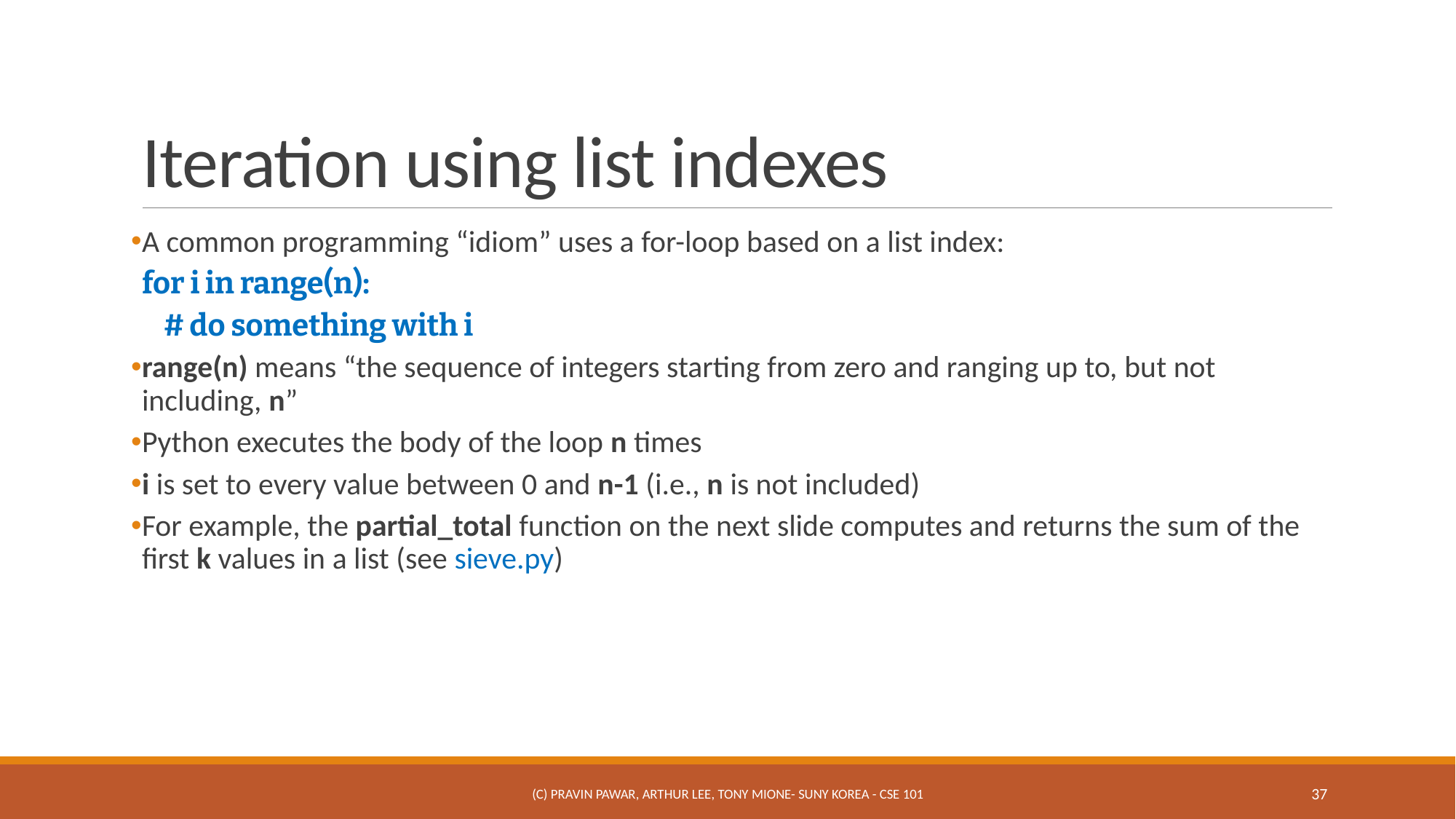

# Iteration using list indexes
A common programming “idiom” uses a for-loop based on a list index:
for i in range(n):
    # do something with i
range(n) means “the sequence of integers starting from zero and ranging up to, but not including, n”
Python executes the body of the loop n times
i is set to every value between 0 and n-1 (i.e., n is not included)
For example, the partial_total function on the next slide computes and returns the sum of the first k values in a list (see sieve.py)

(c) Pravin Pawar, Arthur Lee, Tony Mione- SUNY Korea - CSE 101
37